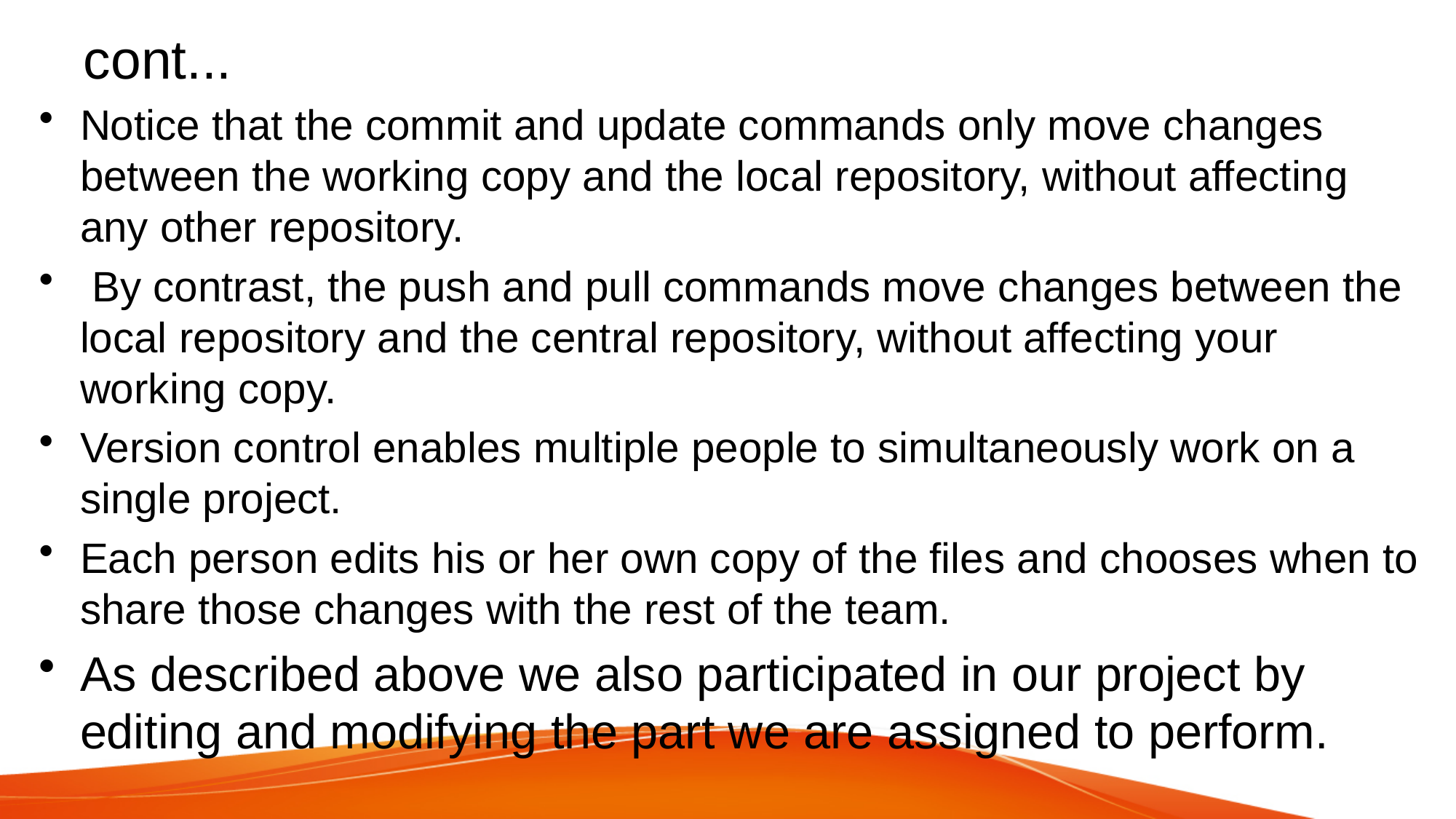

# cont...
Notice that the commit and update commands only move changes between the working copy and the local repository, without affecting any other repository.
 By contrast, the push and pull commands move changes between the local repository and the central repository, without affecting your working copy.
Version control enables multiple people to simultaneously work on a single project.
Each person edits his or her own copy of the files and chooses when to share those changes with the rest of the team.
As described above we also participated in our project by editing and modifying the part we are assigned to perform.